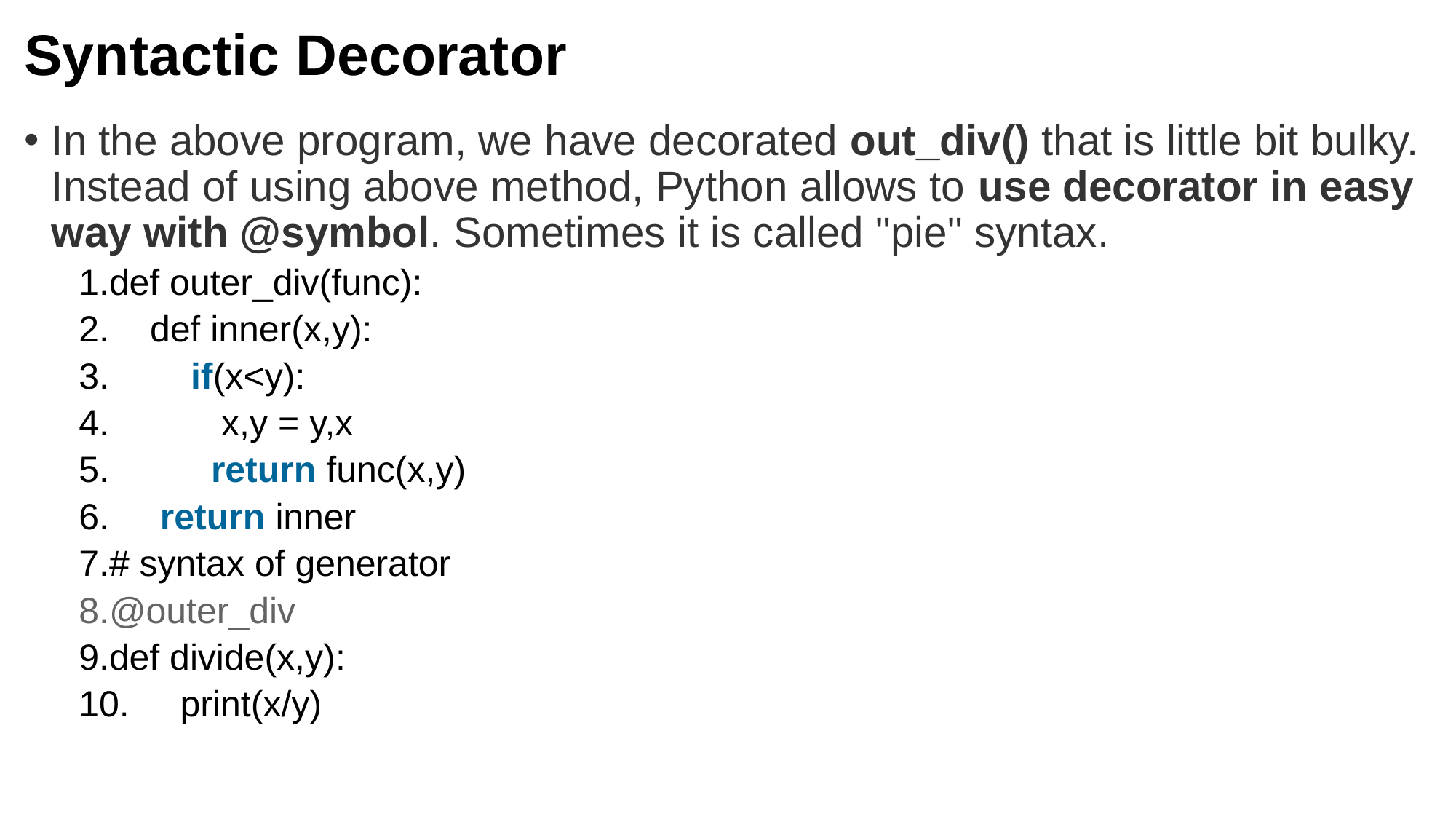

# Syntactic Decorator
In the above program, we have decorated out_div() that is little bit bulky. Instead of using above method, Python allows to use decorator in easy way with @symbol. Sometimes it is called "pie" syntax.
def outer_div(func):
    def inner(x,y):
        if(x<y):
           x,y = y,x
          return func(x,y)
     return inner
# syntax of generator
@outer_div
def divide(x,y):
     print(x/y)